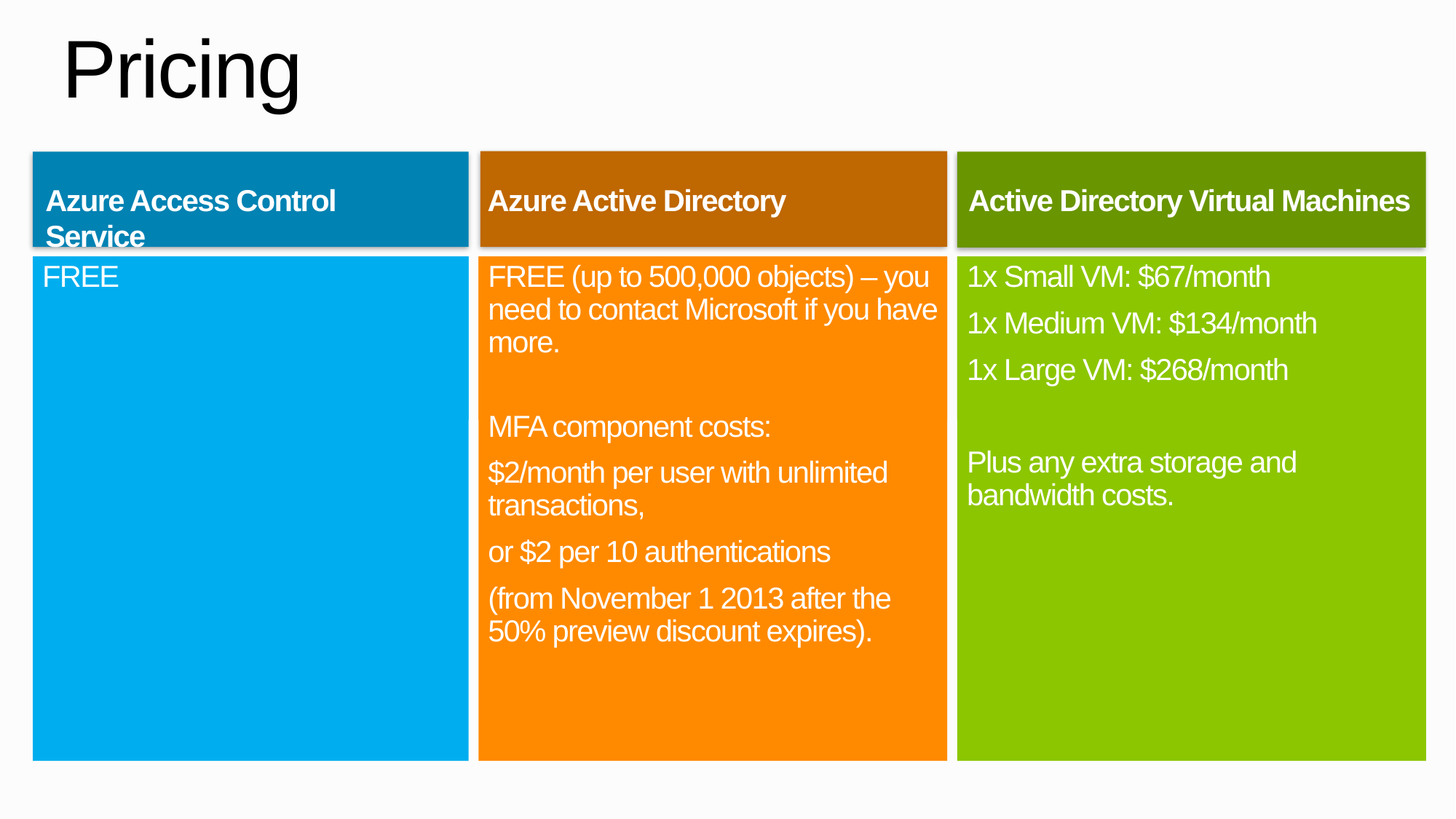

# Pricing

Azure Active Directory

Active Directory Virtual Machines

Azure Access Control Service
Azure Active Dirctory

FREE

FREE (up to 500,000 objects) – you need to contact Microsoft if you have more.

MFA component costs:
$2/month per user with unlimited transactions,
or $2 per 10 authentications
(from November 1 2013 after the 50% preview discount expires).

1x Small VM: $67/month
1x Medium VM: $134/month
1x Large VM: $268/month

Plus any extra storage and bandwidth costs.